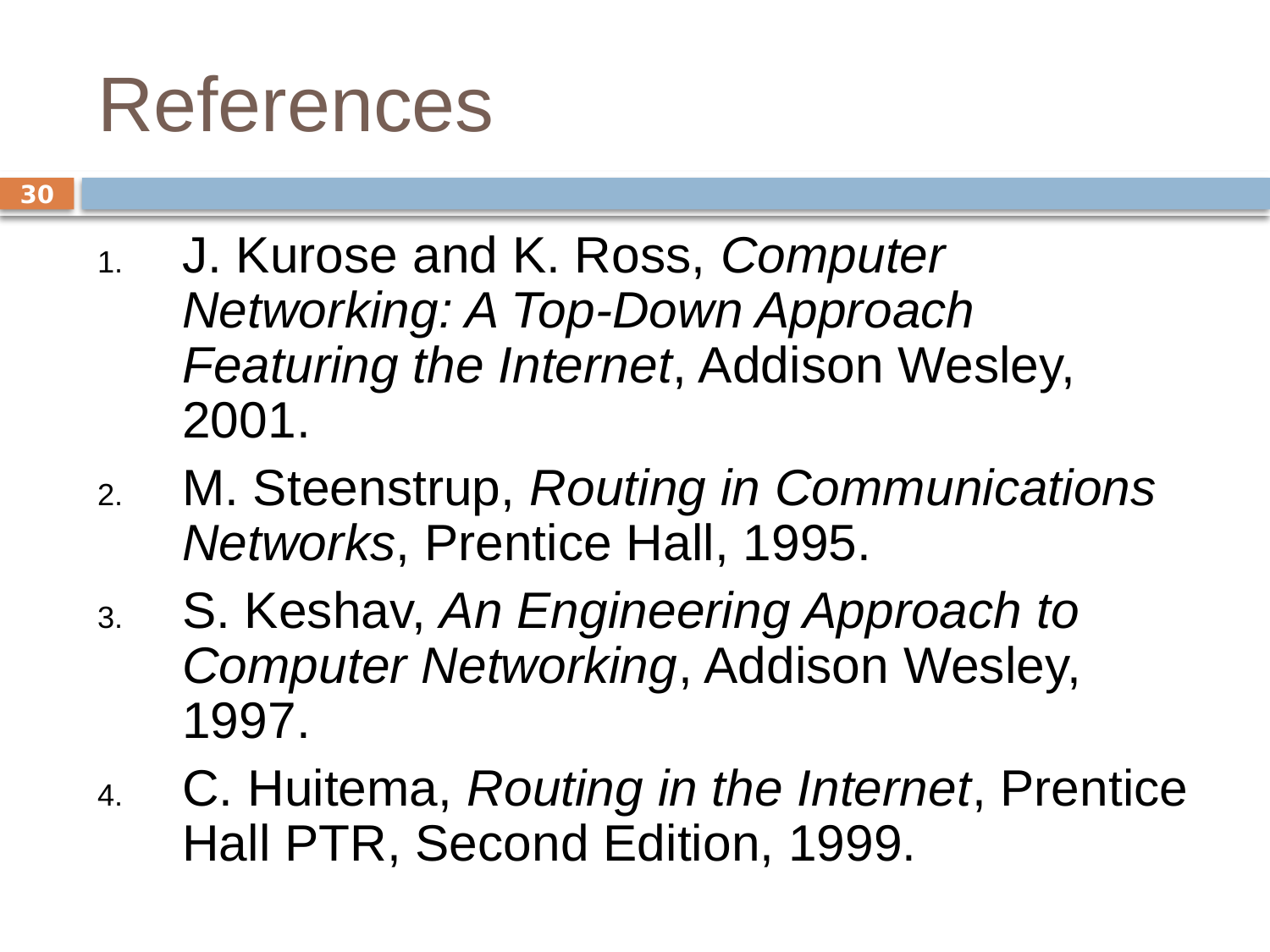

# References
30
J. Kurose and K. Ross, Computer Networking: A Top-Down Approach Featuring the Internet, Addison Wesley, 2001.
M. Steenstrup, Routing in Communications Networks, Prentice Hall, 1995.
S. Keshav, An Engineering Approach to Computer Networking, Addison Wesley, 1997.
C. Huitema, Routing in the Internet, Prentice Hall PTR, Second Edition, 1999.